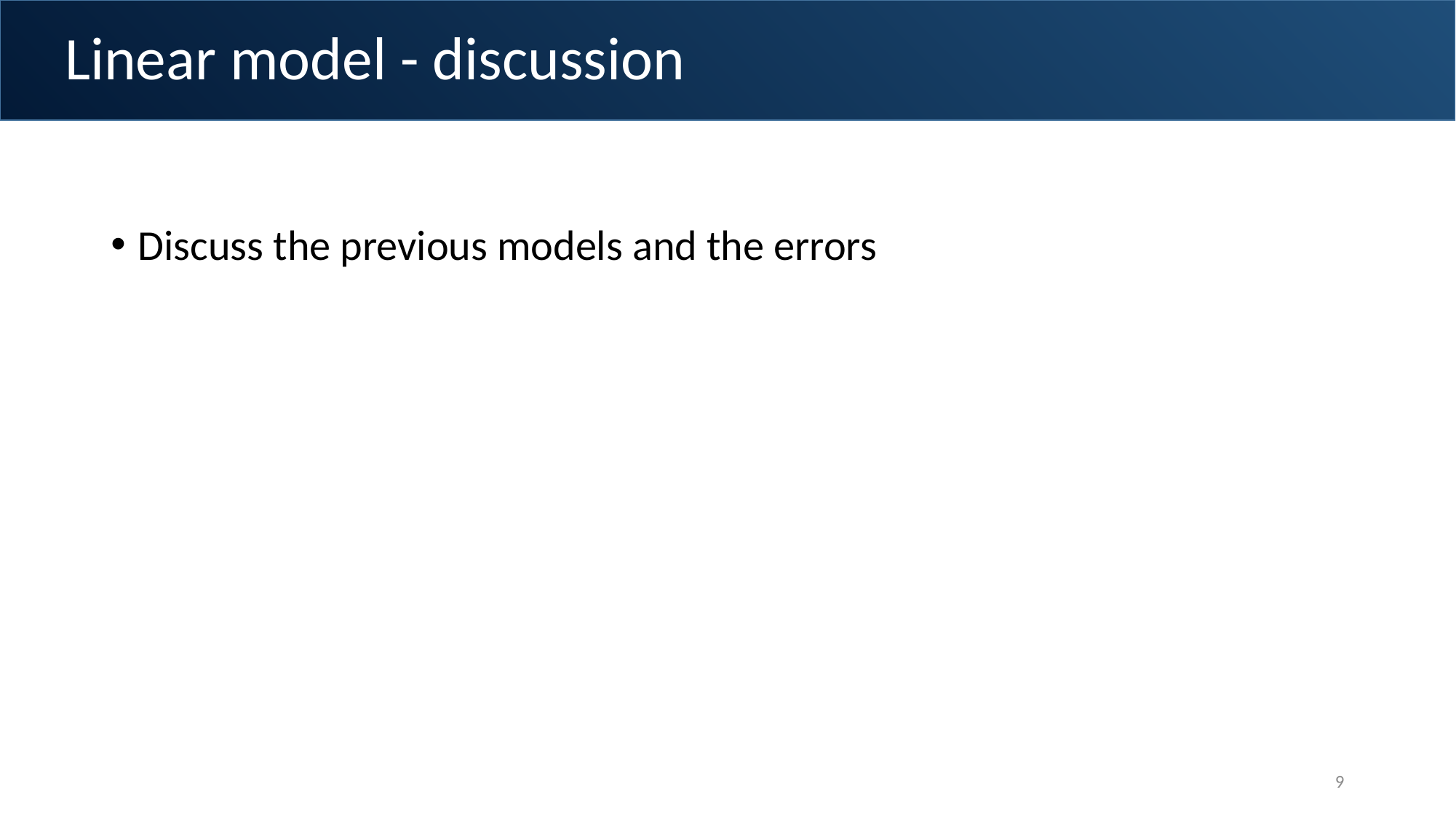

# Linear model - discussion
Discuss the previous models and the errors

9